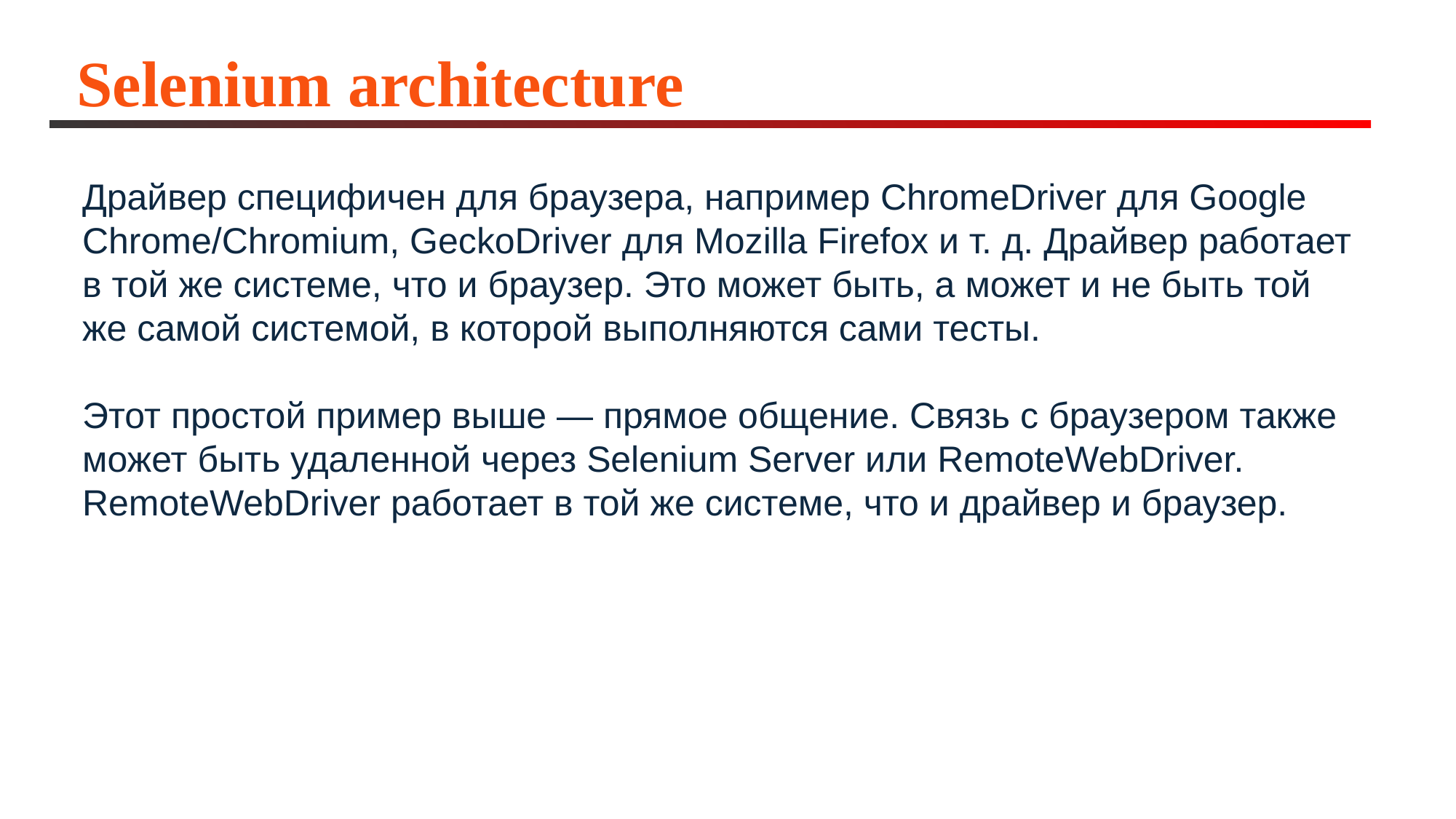

# Selenium architecture

Драйвер специфичен для браузера, например ChromeDriver для Google Chrome/Chromium, GeckoDriver для Mozilla Firefox и т. д. Драйвер работает в той же системе, что и браузер. Это может быть, а может и не быть той же самой системой, в которой выполняются сами тесты.

Этот простой пример выше — прямое общение. Связь с браузером также может быть удаленной через Selenium Server или RemoteWebDriver. RemoteWebDriver работает в той же системе, что и драйвер и браузер.